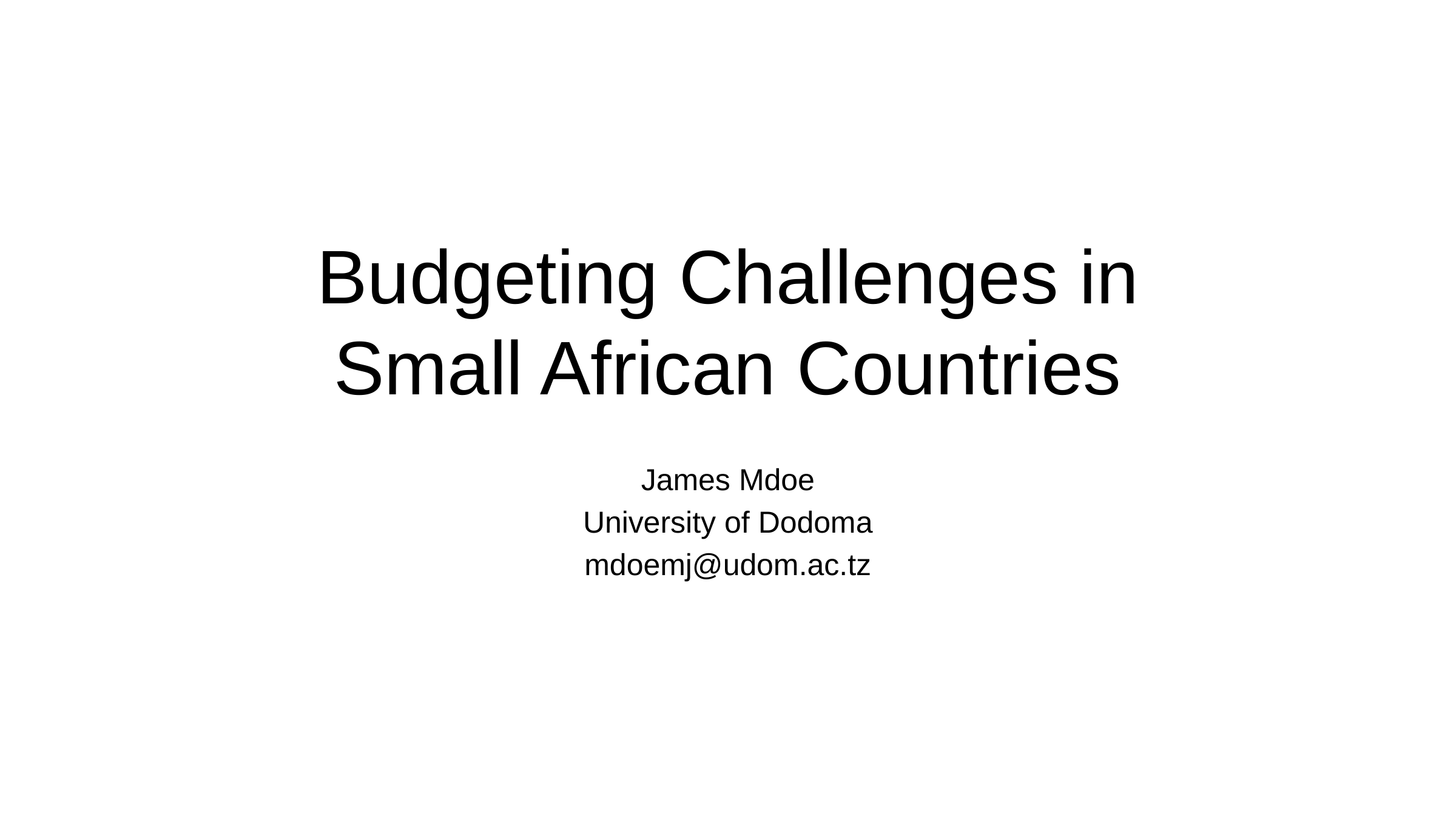

# Budgeting Challenges in Small African Countries
James Mdoe
University of Dodoma
mdoemj@udom.ac.tz